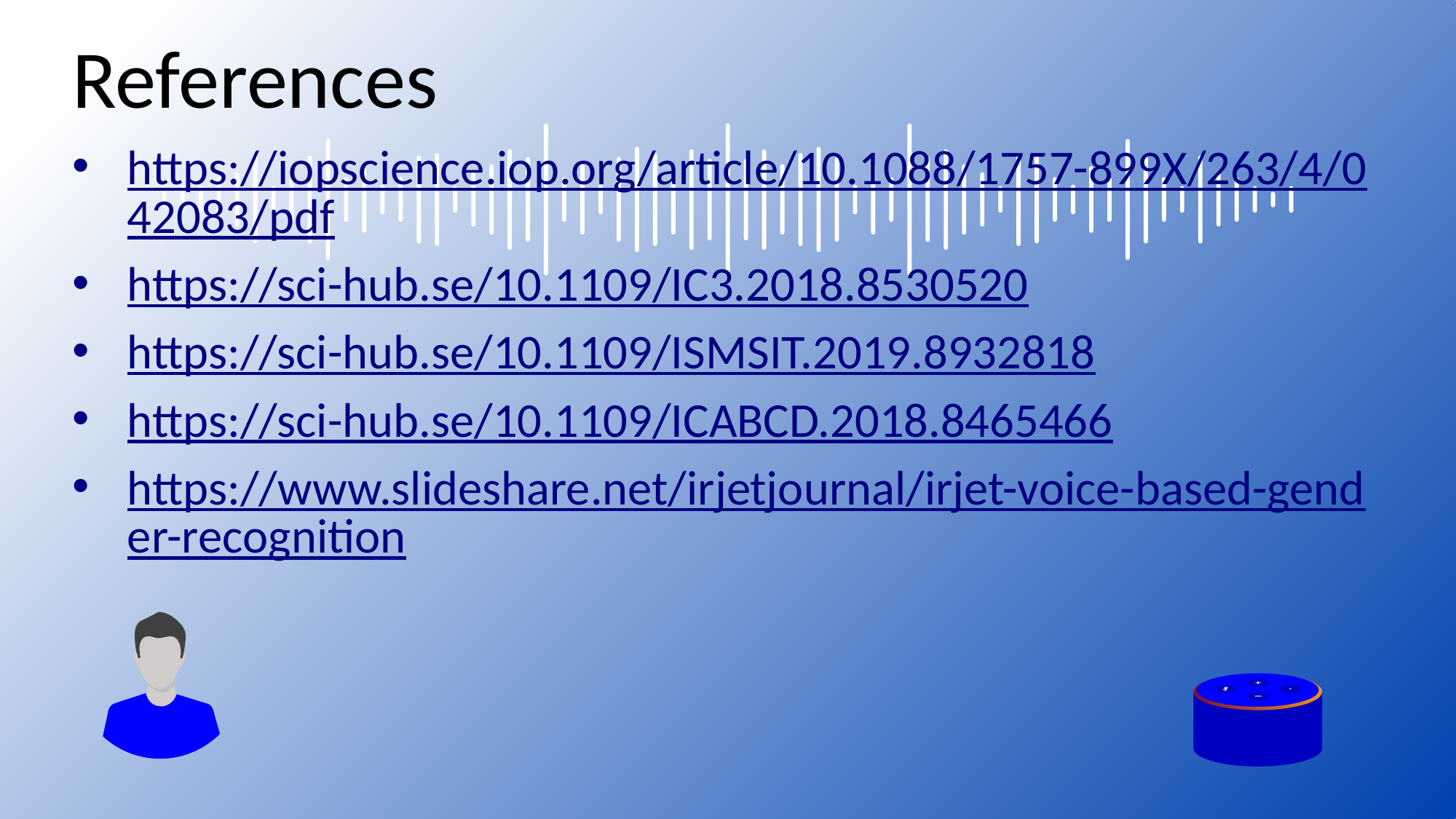

# References

https://iopscience.iop.org/article/10.1088/1757-899X/263/4/042083/pdf
https://sci-hub.se/10.1109/IC3.2018.8530520
https://sci-hub.se/10.1109/ISMSIT.2019.8932818
https://sci-hub.se/10.1109/ICABCD.2018.8465466
https://www.slideshare.net/irjetjournal/irjet-voice-based-gender-recognition